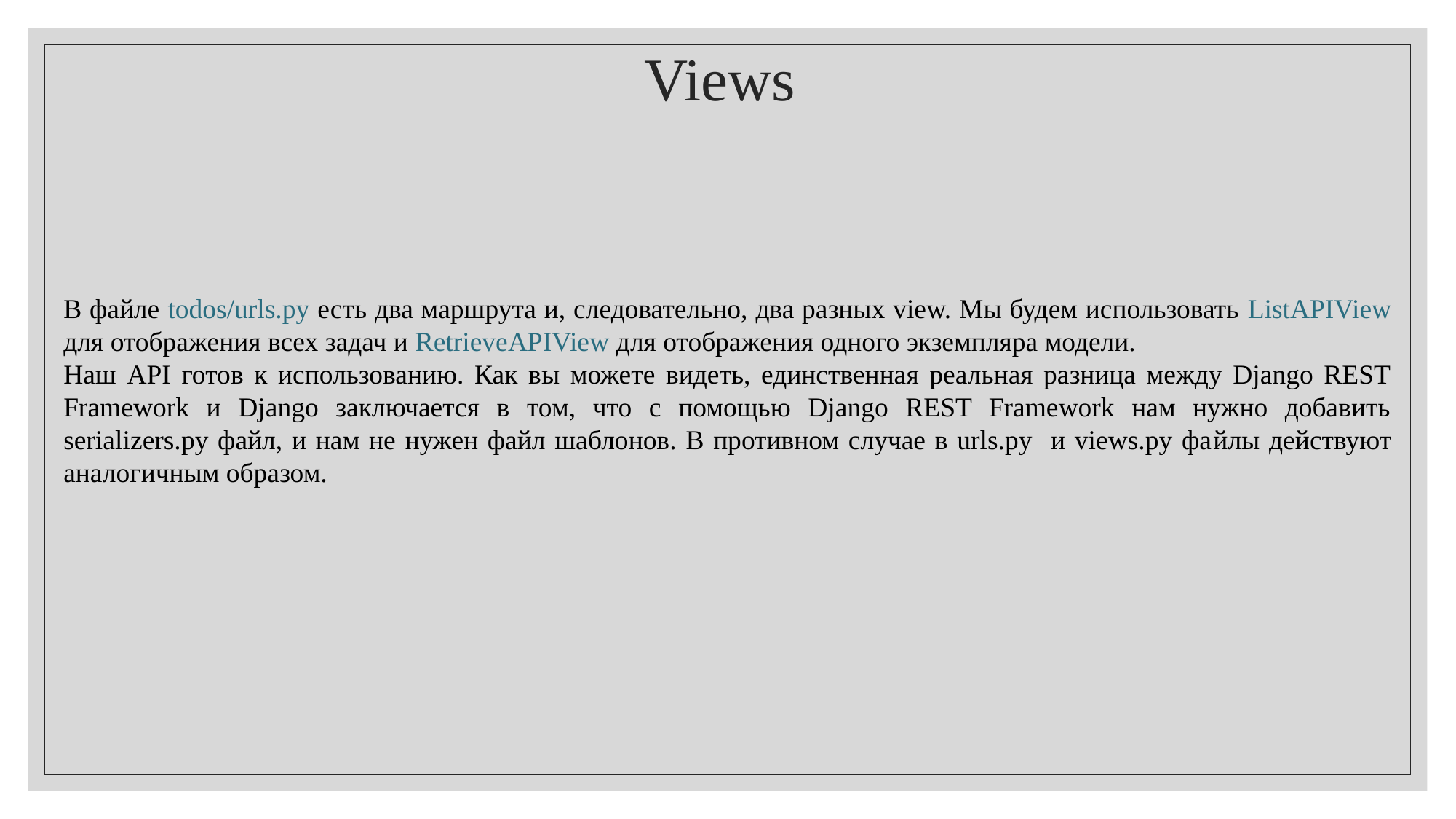

Views
В файле todos/urls.py есть два маршрута и, следовательно, два разных view. Мы будем использовать ListAPIView для отображения всех задач и RetrieveAPIView для отображения одного экземпляра модели.
Наш API готов к использованию. Как вы можете видеть, единственная реальная разница между Django REST Framework и Django заключается в том, что с помощью Django REST Framework нам нужно добавить serializers.py файл, и нам не нужен файл шаблонов. В противном случае в urls.py  и views.py файлы действуют аналогичным образом.